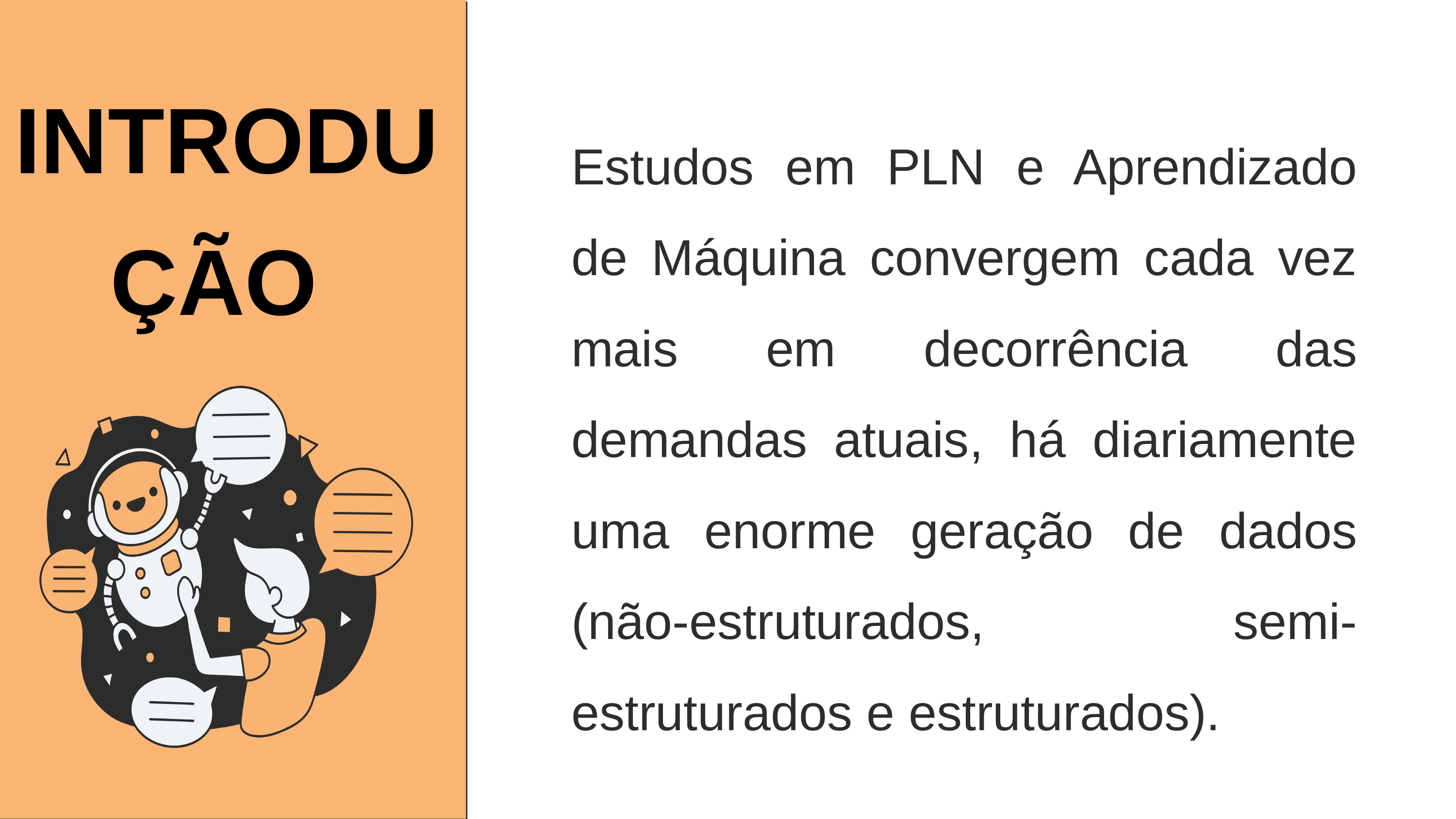

INTRODUÇÃO
Estudos em PLN e Aprendizado de Máquina convergem cada vez mais em decorrência das demandas atuais, há diariamente uma enorme geração de dados (não-estruturados, semi-estruturados e estruturados).